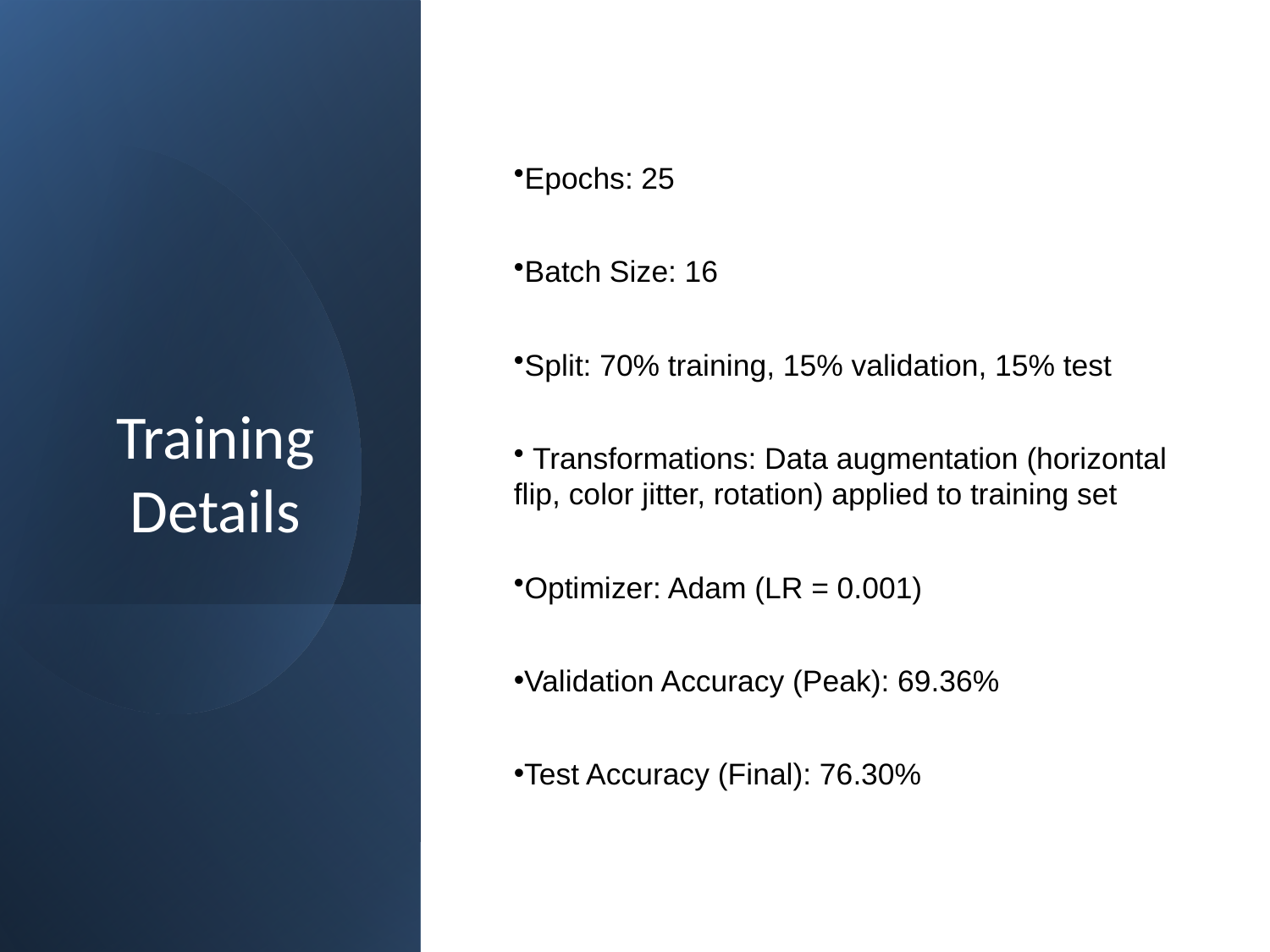

# Training Details
Epochs: 25

Batch Size: 16

Split: 70% training, 15% validation, 15% test

 Transformations: Data augmentation (horizontal flip, color jitter, rotation) applied to training set

Optimizer: Adam (LR = 0.001)

Validation Accuracy (Peak): 69.36%

Test Accuracy (Final): 76.30%